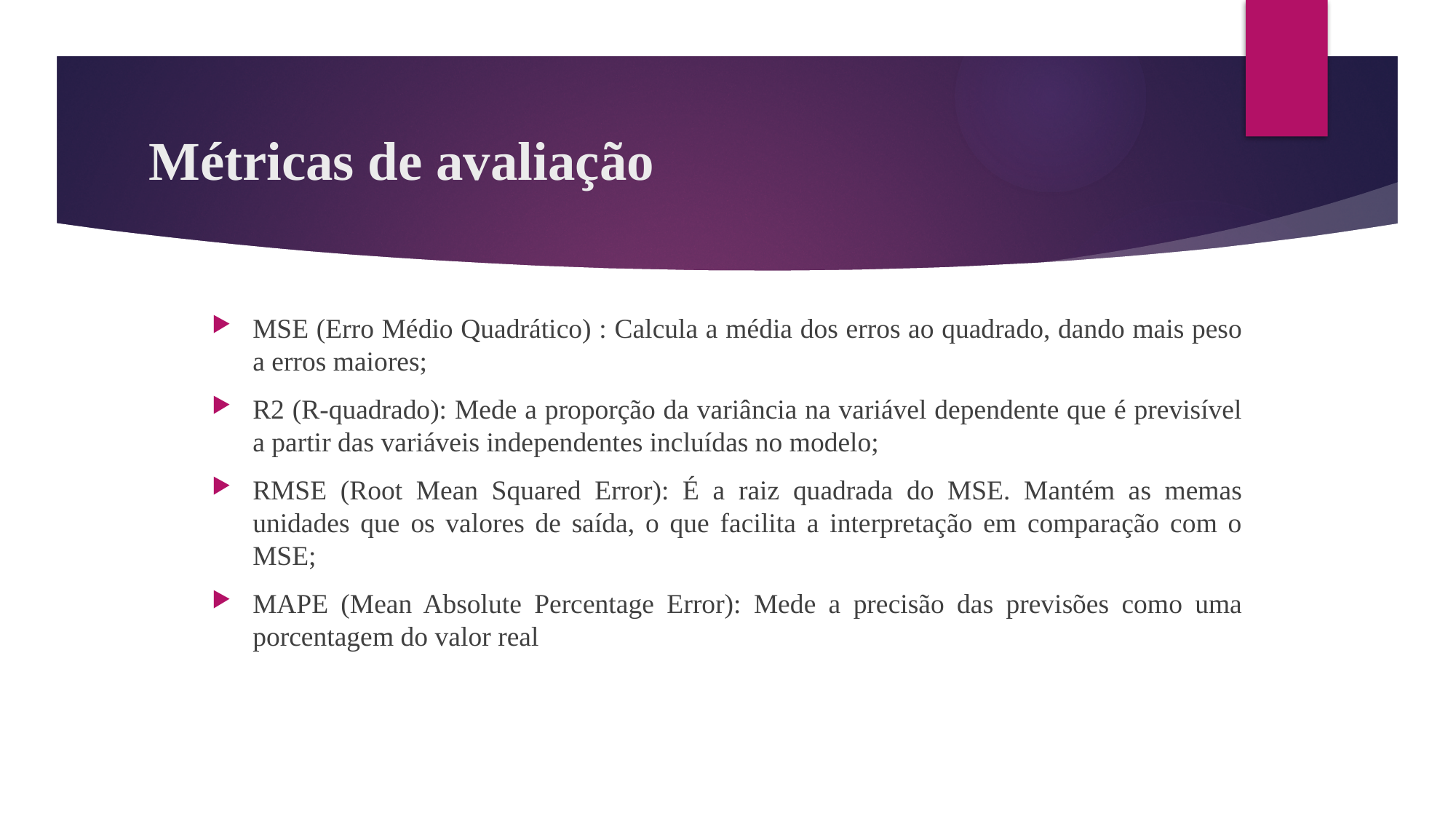

# Métricas de avaliação
MSE (Erro Médio Quadrático) : Calcula a média dos erros ao quadrado, dando mais peso a erros maiores;
R2 (R-quadrado): Mede a proporção da variância na variável dependente que é previsível a partir das variáveis independentes incluídas no modelo;
RMSE (Root Mean Squared Error): É a raiz quadrada do MSE. Mantém as memas unidades que os valores de saída, o que facilita a interpretação em comparação com o MSE;
MAPE (Mean Absolute Percentage Error): Mede a precisão das previsões como uma porcentagem do valor real